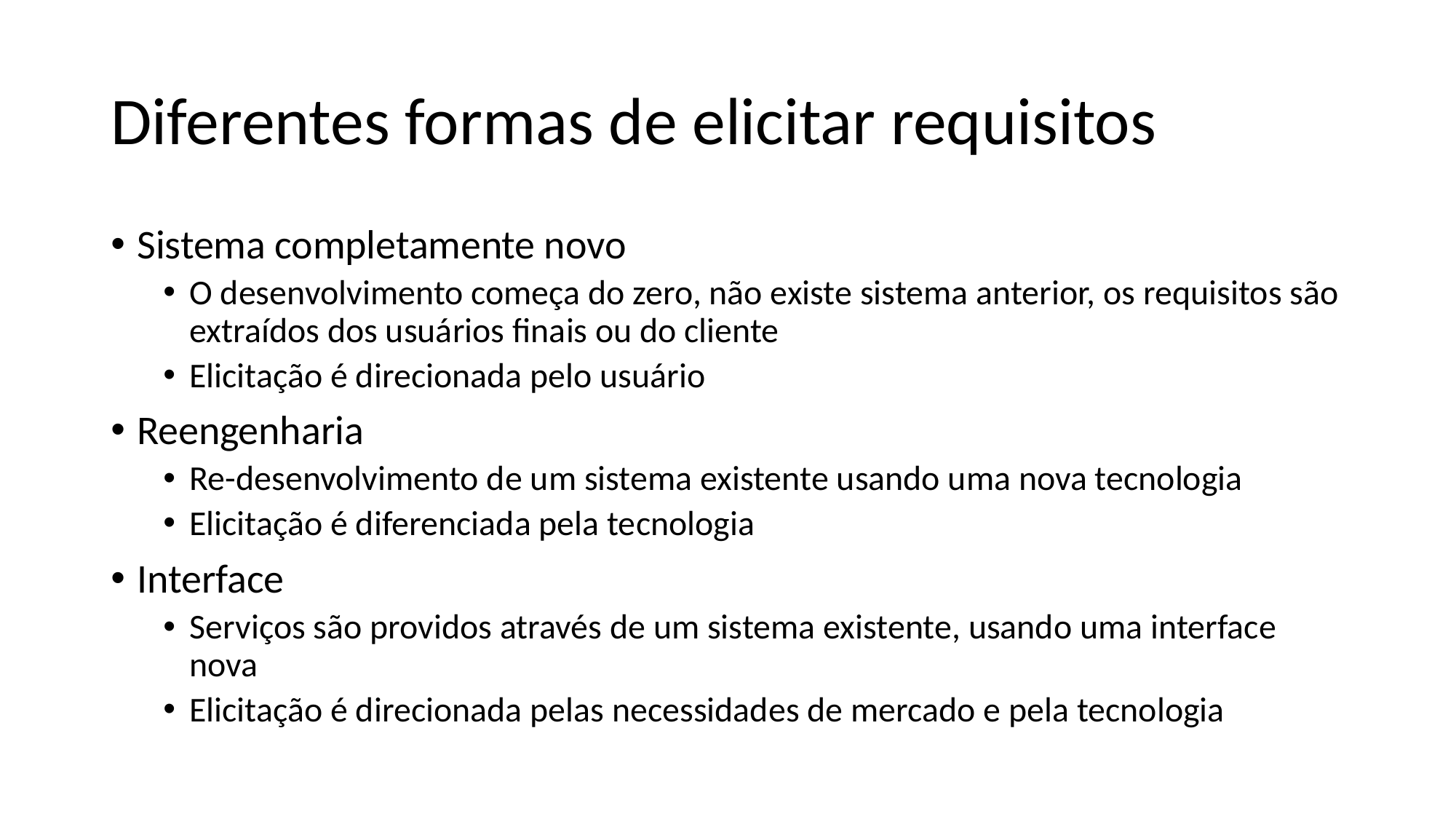

# Diferentes formas de elicitar requisitos
Sistema completamente novo
O desenvolvimento começa do zero, não existe sistema anterior, os requisitos são extraídos dos usuários finais ou do cliente
Elicitação é direcionada pelo usuário
Reengenharia
Re-desenvolvimento de um sistema existente usando uma nova tecnologia
Elicitação é diferenciada pela tecnologia
Interface
Serviços são providos através de um sistema existente, usando uma interface nova
Elicitação é direcionada pelas necessidades de mercado e pela tecnologia